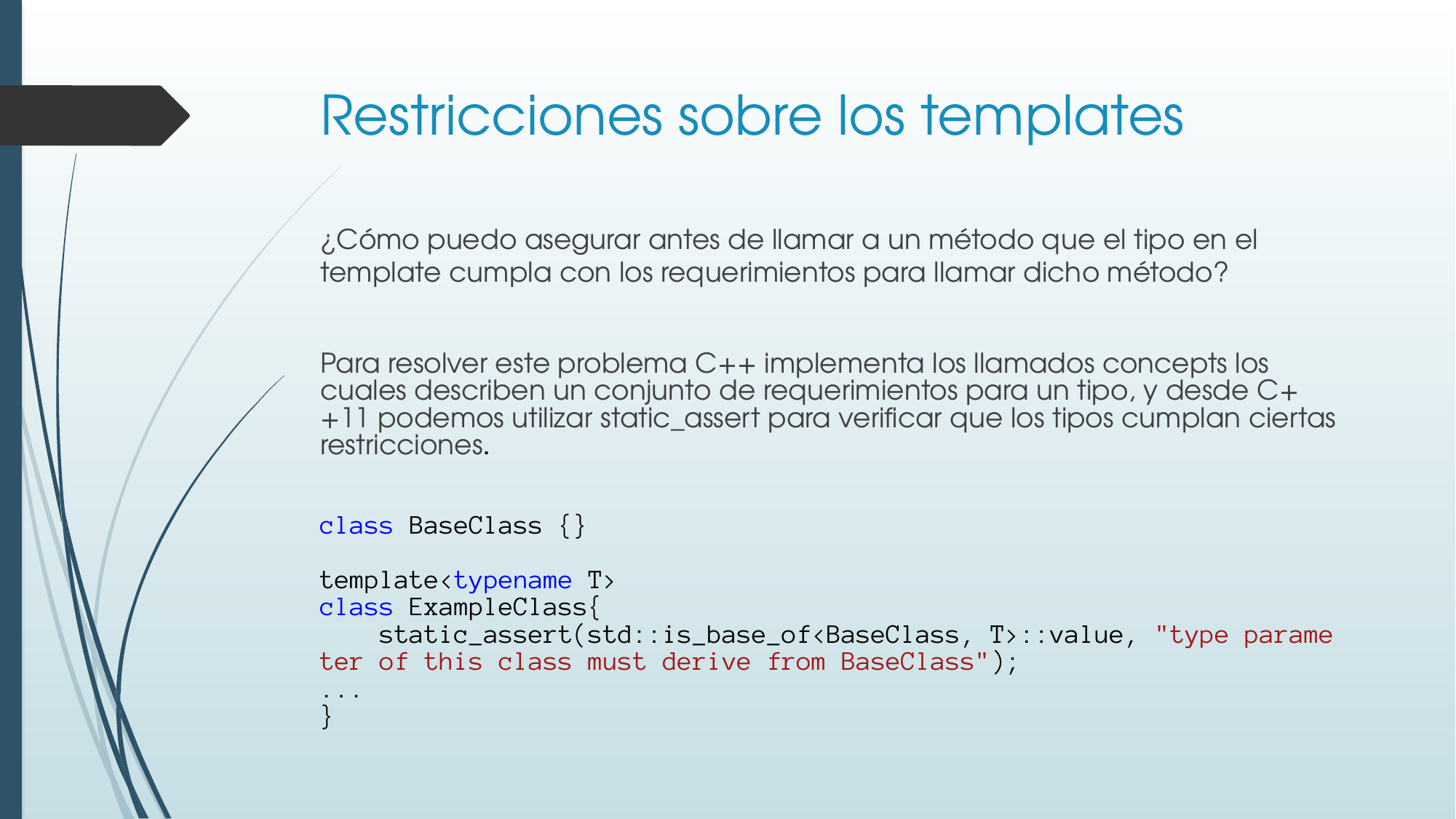

# Restricciones sobre los templates
¿Cómo puedo asegurar antes de llamar a un método que el tipo en el template cumpla con los requerimientos para llamar dicho método?
Para resolver este problema C++ implementa los llamados concepts los cuales describen un conjunto de requerimientos para un tipo, y desde C++11 podemos utilizar static_assert para verificar que los tipos cumplan ciertas restricciones.

class BaseClass {}

template<typename T>
class ExampleClass{
    static_assert(std::is_base_of<BaseClass, T>::value, "type parameter of this class must derive from BaseClass");
...
}